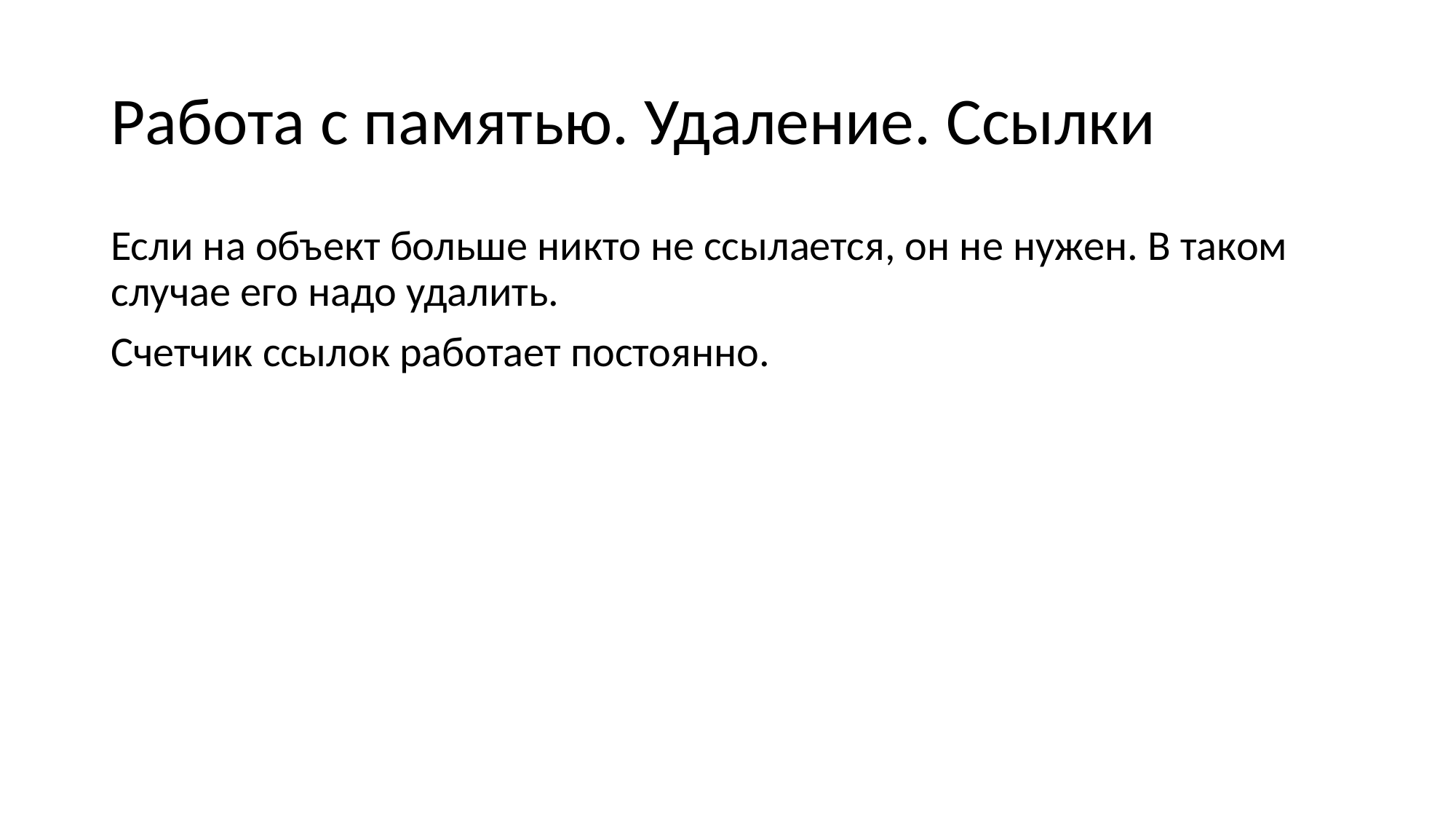

# Работа с памятью. Удаление. Ссылки
Если на объект больше никто не ссылается, он не нужен. В таком случае его надо удалить.
Счетчик ссылок работает постоянно.